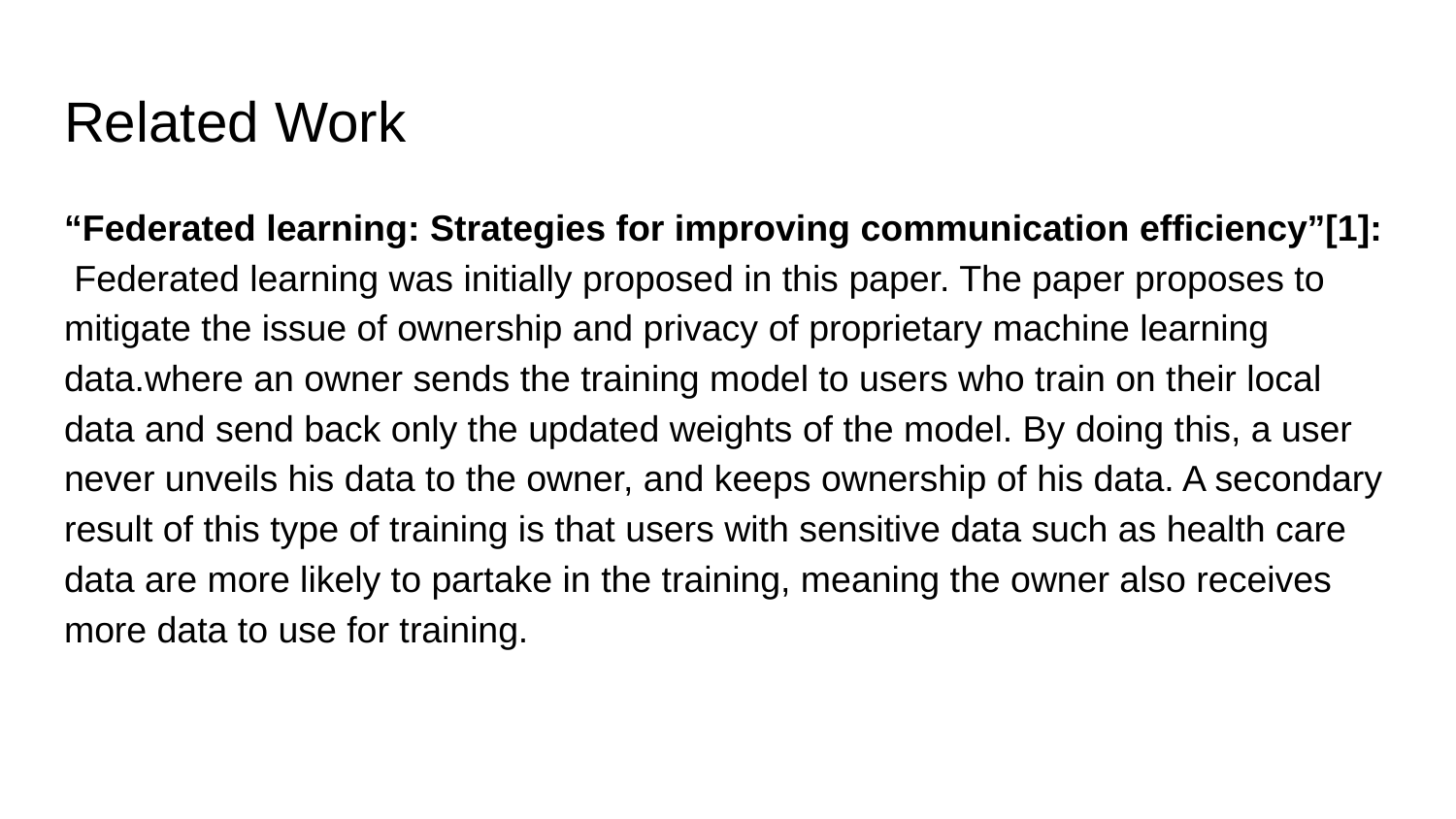

# Related Work
“Federated learning: Strategies for improving communication efficiency”[1]:  Federated learning was initially proposed in this paper. The paper proposes to mitigate the issue of ownership and privacy of proprietary machine learning data.where an owner sends the training model to users who train on their local data and send back only the updated weights of the model. By doing this, a user never unveils his data to the owner, and keeps ownership of his data. A secondary result of this type of training is that users with sensitive data such as health care data are more likely to partake in the training, meaning the owner also receives more data to use for training.